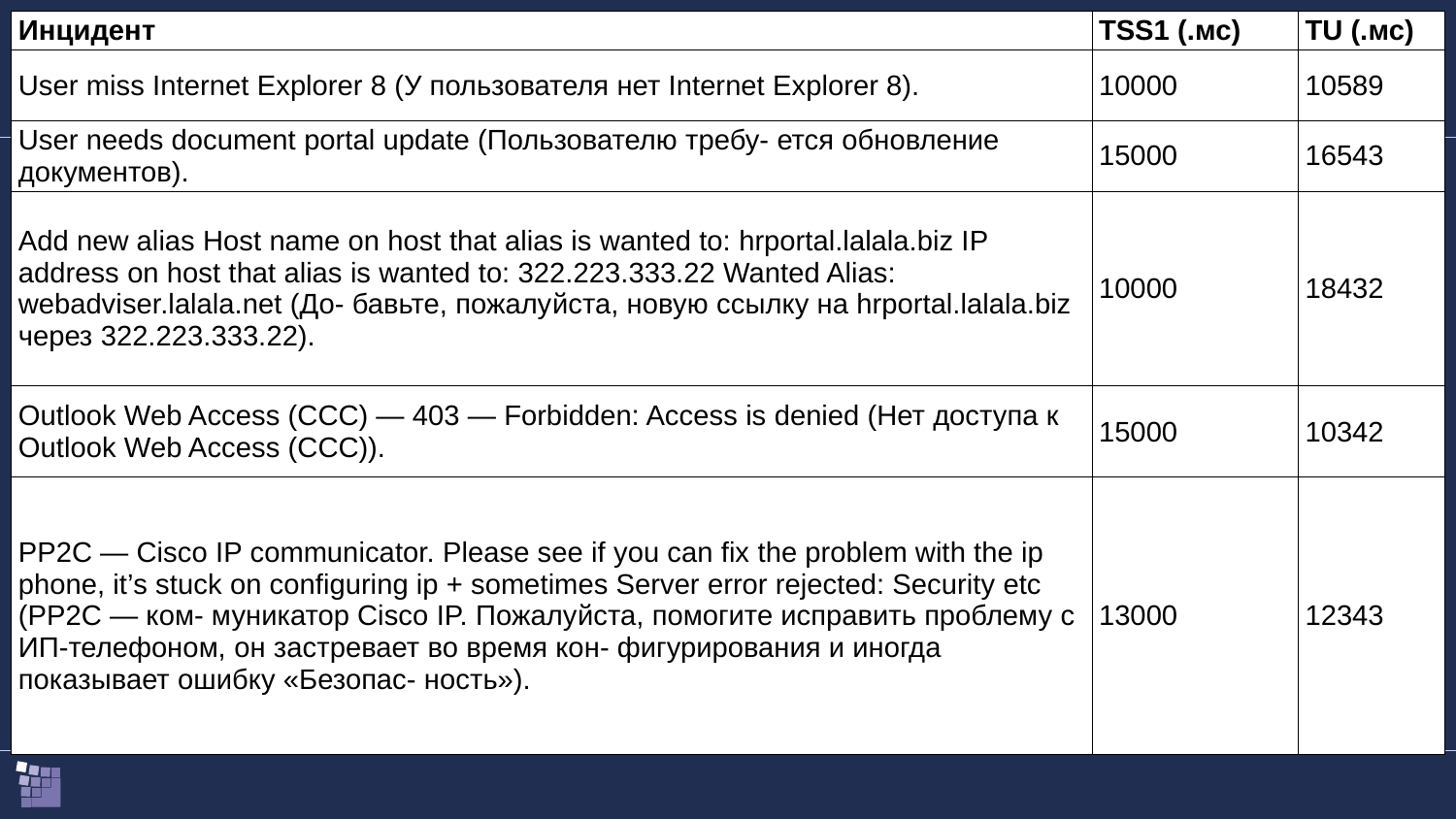

| Инцидент | TSS1 (.мс) | TU (.мс) |
| --- | --- | --- |
| User miss Internet Explorer 8 (У пользователя нет Internet Explorer 8). | 10000 | 10589 |
| User needs document portal update (Пользователю требу- ется обновление документов). | 15000 | 16543 |
| Add new alias Host name on host that alias is wanted to: hrportal.lalala.biz IP address on host that alias is wanted to: 322.223.333.22 Wanted Alias: webadviser.lalala.net (До- бавьте, пожалуйста, новую ссылку на hrportal.lalala.biz через 322.223.333.22). | 10000 | 18432 |
| Outlook Web Access (CCC) — 403 — Forbidden: Access is denied (Нет доступа к Outlook Web Access (CCC)). | 15000 | 10342 |
| PP2C — Cisco IP communicator. Please see if you can fix the problem with the ip phone, it’s stuck on configuring ip + sometimes Server error rejected: Security etc (PP2C — ком- муникатор Cisco IP. Пожалуйста, помогите исправить проблему с ИП-телефоном, он застревает во время кон- фигурирования и иногда показывает ошибку «Безопас- ность»). | 13000 | 12343 |
#